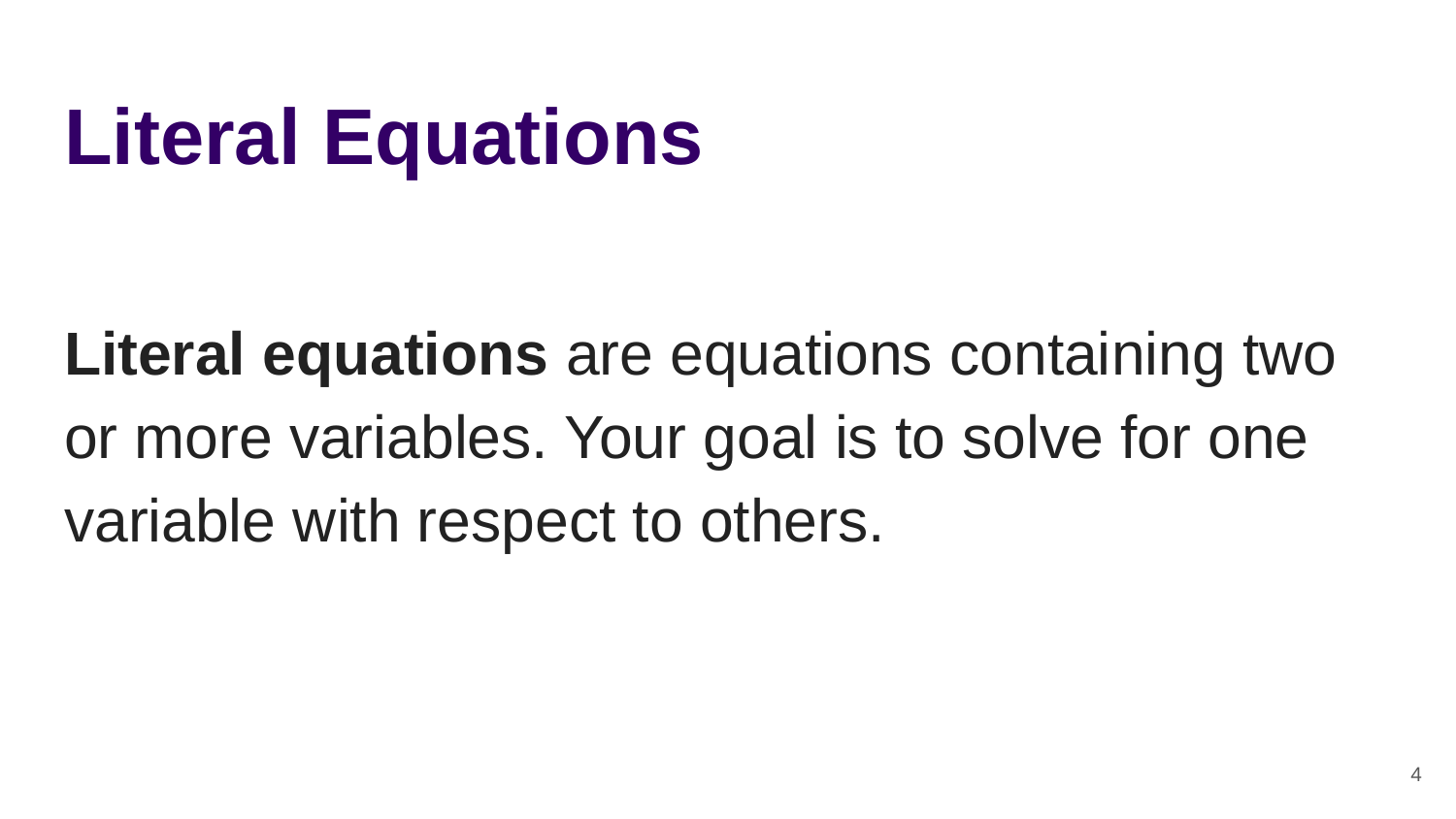

# Literal Equations

Literal equations are equations containing two or more variables. Your goal is to solve for one variable with respect to others.
4